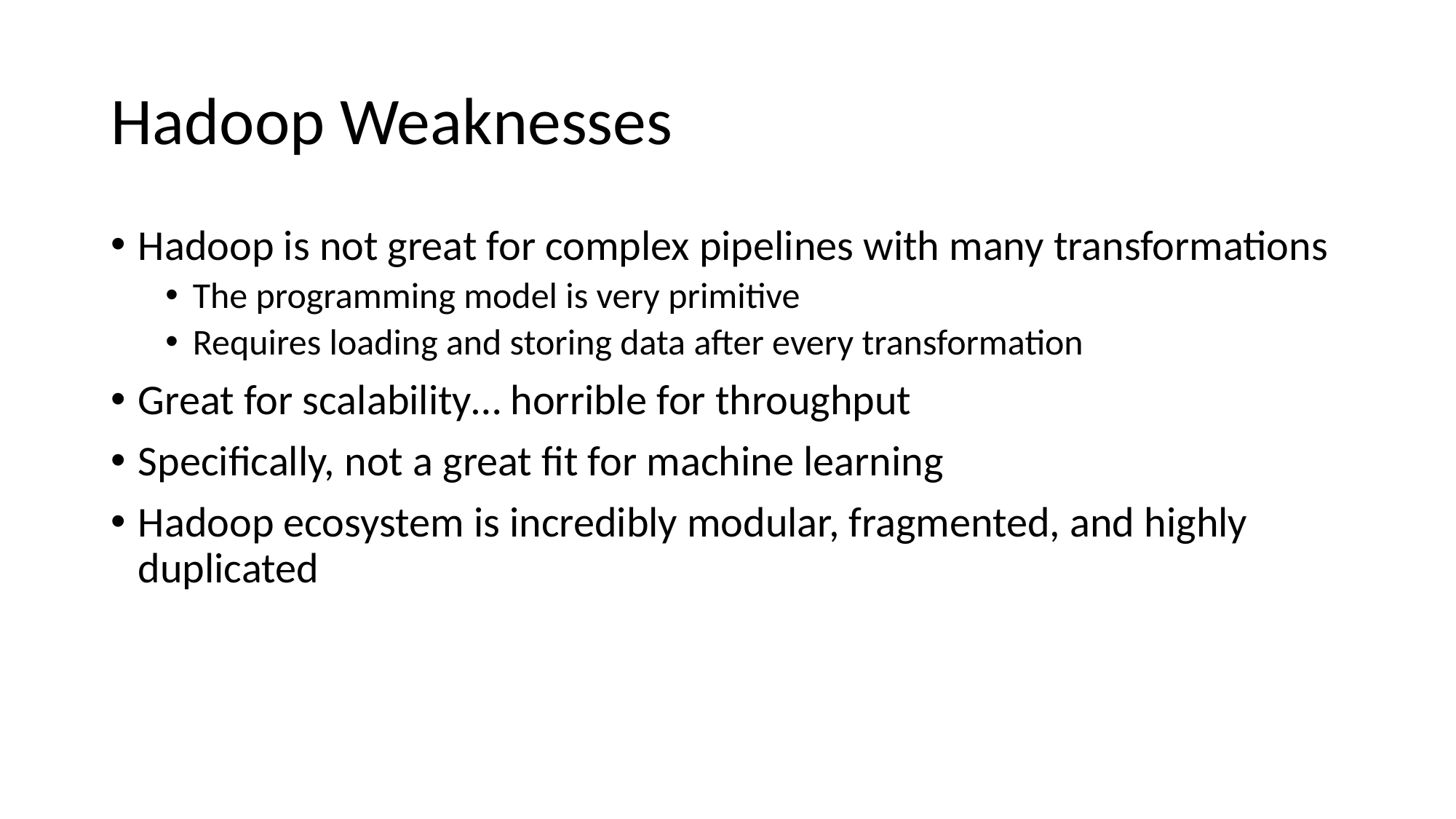

# Hadoop Weaknesses
Hadoop is not great for complex pipelines with many transformations
The programming model is very primitive
Requires loading and storing data after every transformation
Great for scalability… horrible for throughput
Specifically, not a great fit for machine learning
Hadoop ecosystem is incredibly modular, fragmented, and highly duplicated